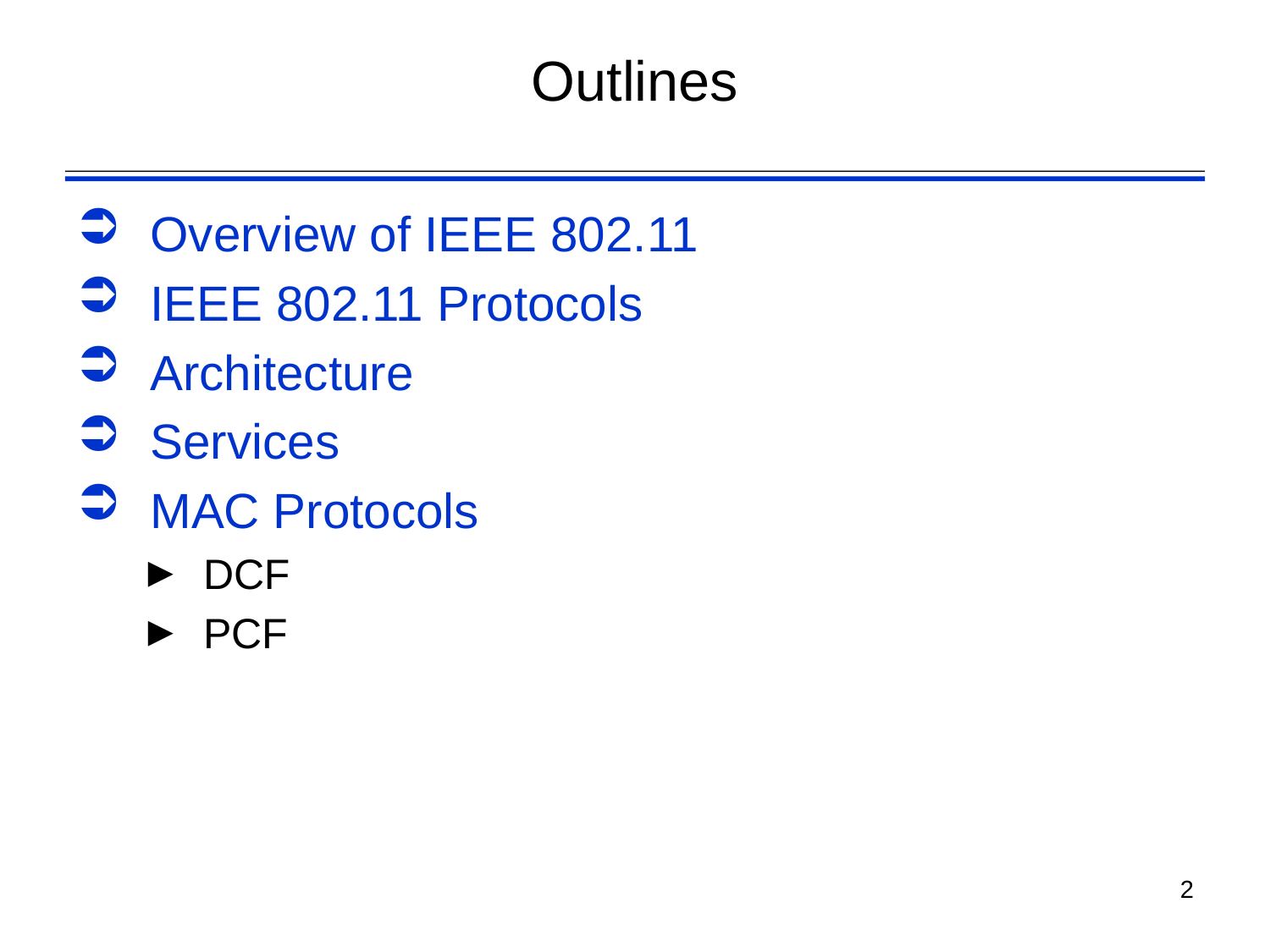

# Outlines
Overview of IEEE 802.11
IEEE 802.11 Protocols
Architecture
Services
MAC Protocols
DCF
PCF

2